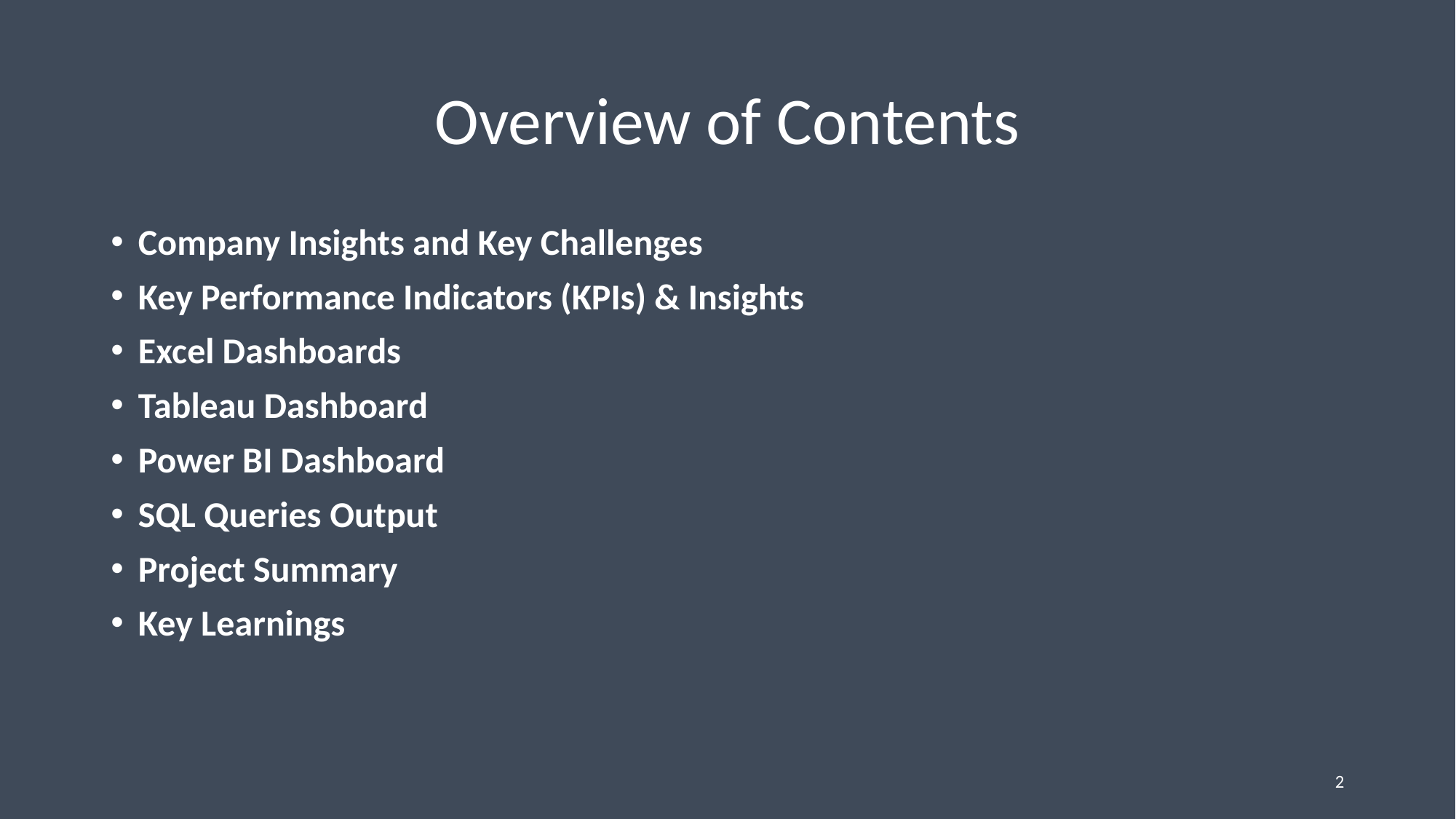

# Overview of Contents
Company Insights and Key Challenges
Key Performance Indicators (KPIs) & Insights
Excel Dashboards
Tableau Dashboard
Power BI Dashboard
SQL Queries Output
Project Summary
Key Learnings

2